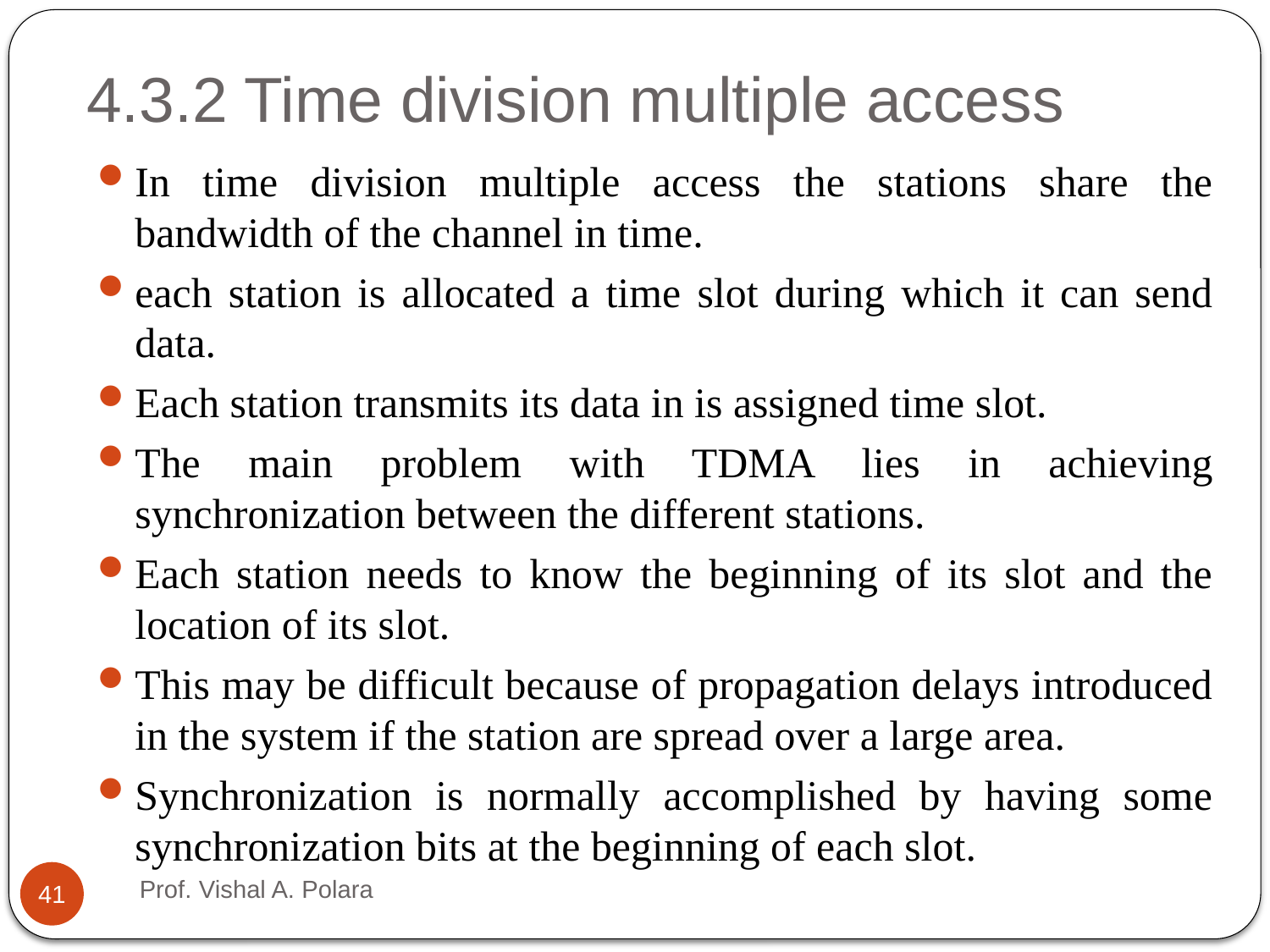

# 4.3.2 Time division multiple access
In time division multiple access the stations share the bandwidth of the channel in time.
each station is allocated a time slot during which it can send data.
Each station transmits its data in is assigned time slot.
The main problem with TDMA lies in achieving synchronization between the different stations.
Each station needs to know the beginning of its slot and the location of its slot.
This may be difficult because of propagation delays introduced in the system if the station are spread over a large area.
Synchronization is normally accomplished by having some synchronization bits at the beginning of each slot.
Prof. Vishal A. Polara
41